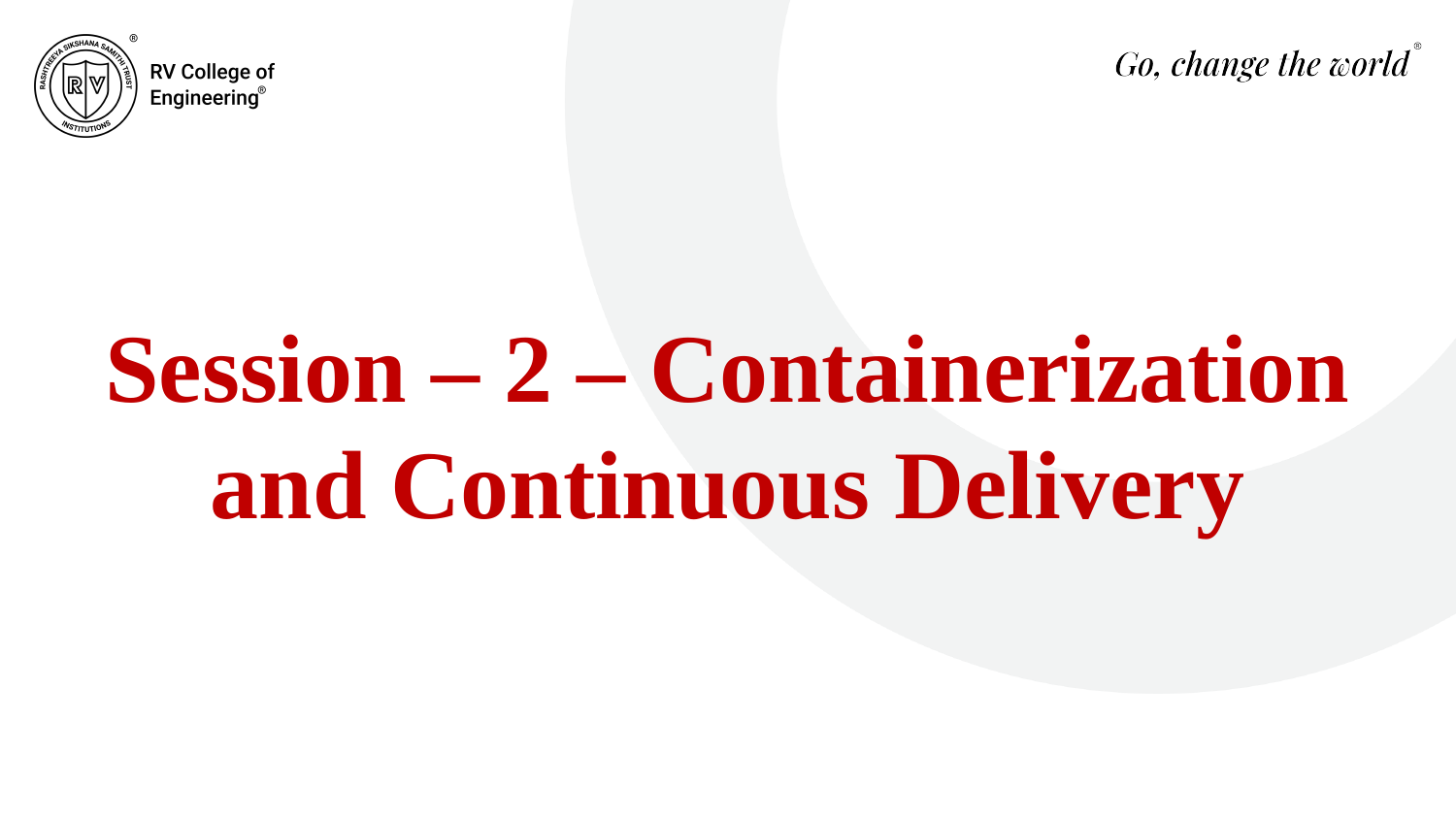

# Session – 2 – Containerization and Continuous Delivery